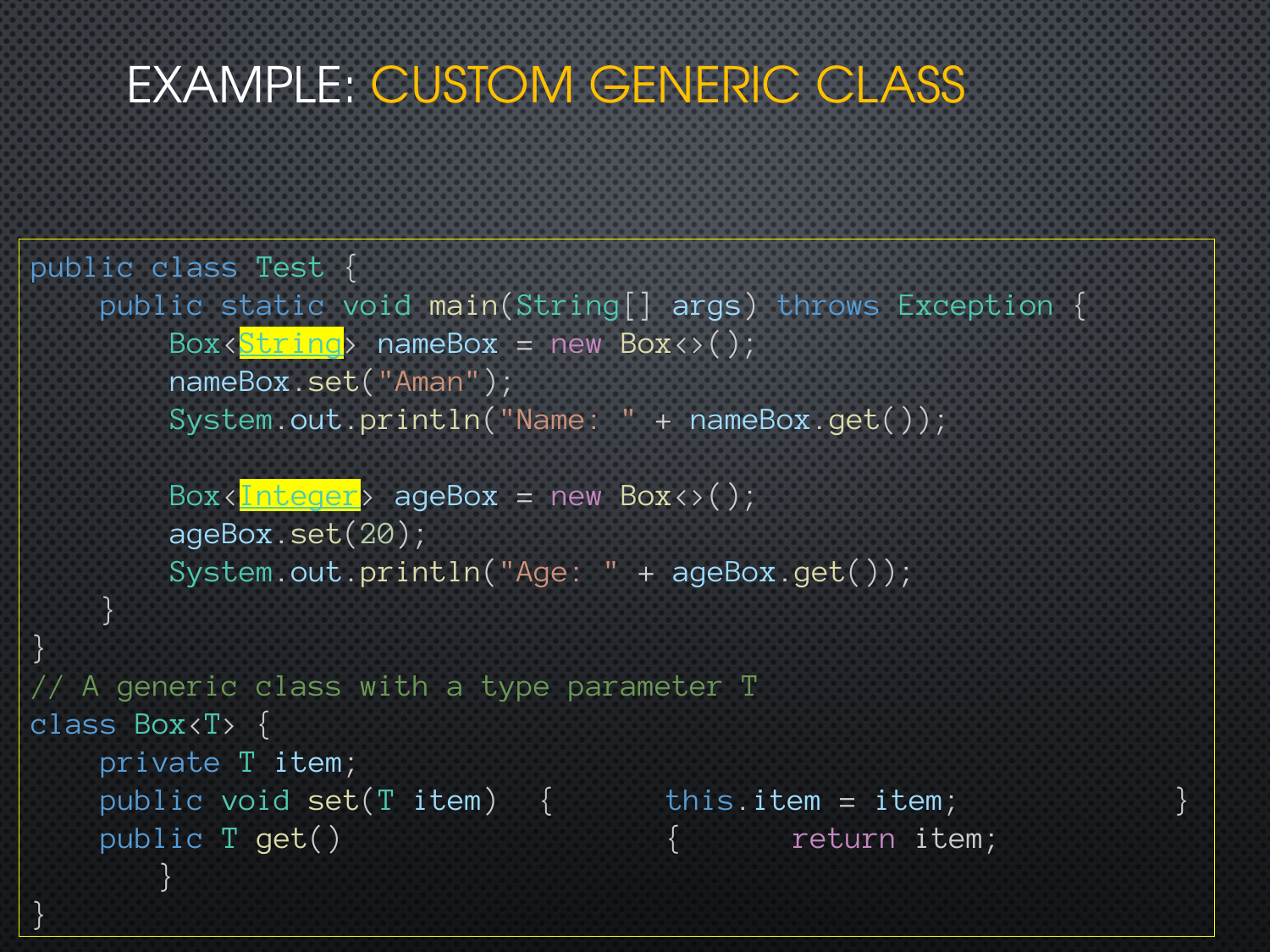

# Example: Custom Generic Class
public class Test {
    public static void main(String[] args) throws Exception {
        Box<String> nameBox = new Box<>();
        nameBox.set("Aman");
        System.out.println("Name: " + nameBox.get());
        Box<Integer> ageBox = new Box<>();
        ageBox.set(20);
        System.out.println("Age: " + ageBox.get());
    }
}
// A generic class with a type parameter T
class Box<T> {
    private T item;
    public void set(T item) 	{	this.item = item;		}
    public T get() 			{	return item;			}
}